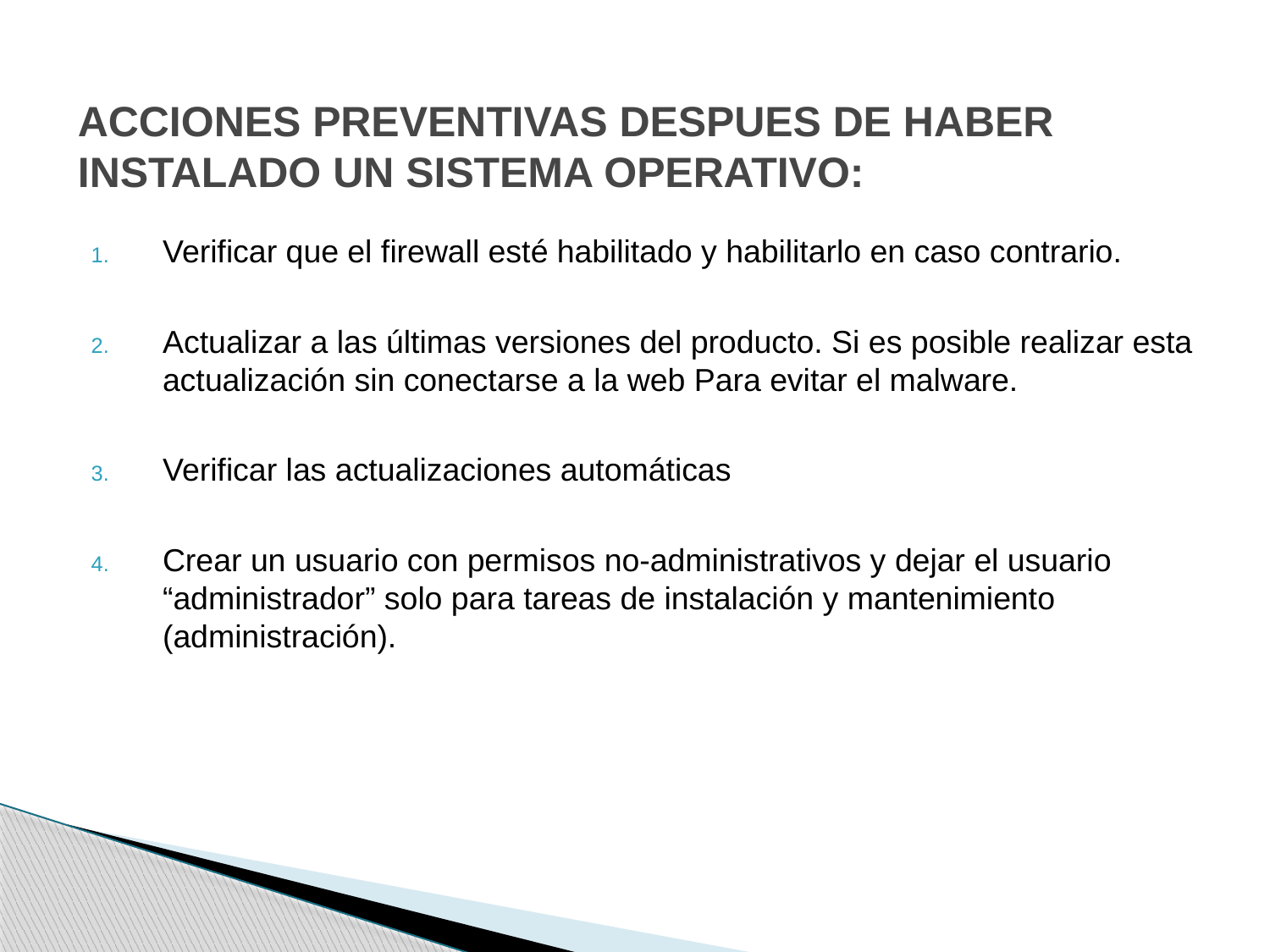

# ACCIONES PREVENTIVAS DESPUES DE HABER INSTALADO UN SISTEMA OPERATIVO:
Verificar que el firewall esté habilitado y habilitarlo en caso contrario.

Actualizar a las últimas versiones del producto. Si es posible realizar esta actualización sin conectarse a la web Para evitar el malware.

Verificar las actualizaciones automáticas

Crear un usuario con permisos no-administrativos y dejar el usuario “administrador” solo para tareas de instalación y mantenimiento (administración).